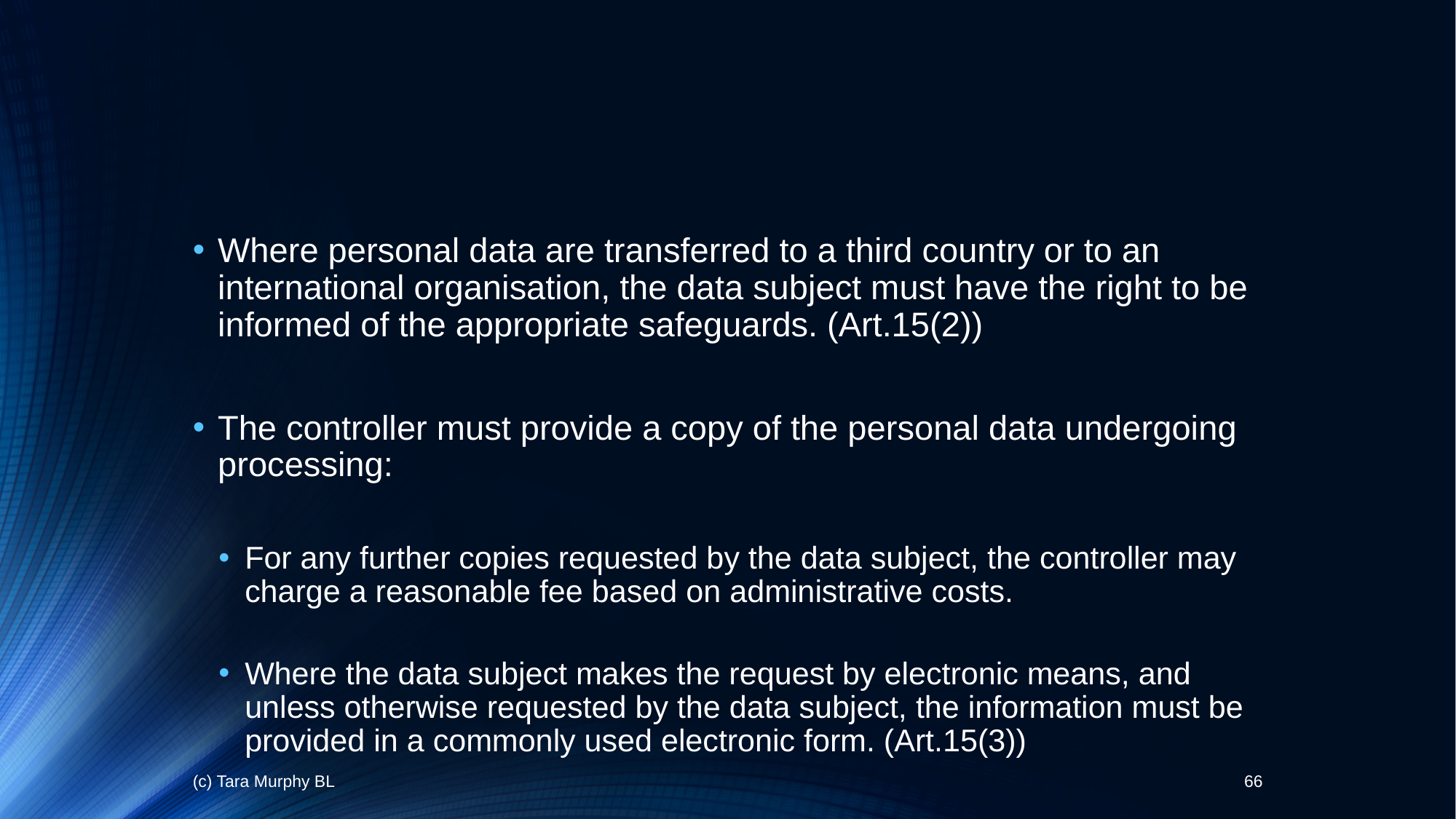

Where personal data are transferred to a third country or to an international organisation, the data subject must have the right to be informed of the appropriate safeguards. (Art.15(2))

The controller must provide a copy of the personal data undergoing processing:

For any further copies requested by the data subject, the controller may charge a reasonable fee based on administrative costs.

Where the data subject makes the request by electronic means, and unless otherwise requested by the data subject, the information must be provided in a commonly used electronic form. (Art.15(3))

(c) Tara Murphy BL
66